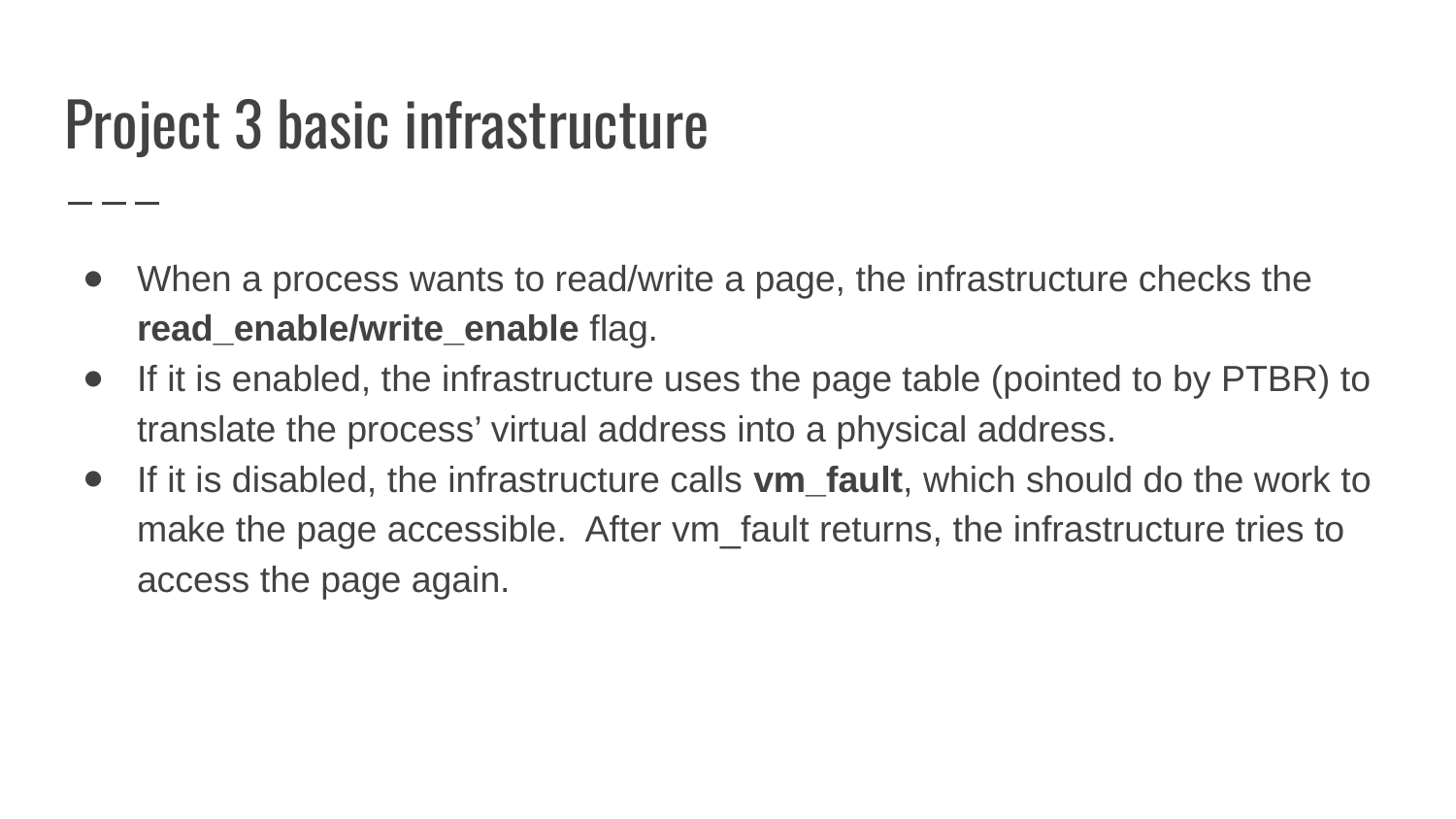

# Project 3 basic infrastructure
When a process wants to read/write a page, the infrastructure checks the read_enable/write_enable flag.
If it is enabled, the infrastructure uses the page table (pointed to by PTBR) to translate the process’ virtual address into a physical address.
If it is disabled, the infrastructure calls vm_fault, which should do the work to make the page accessible.  After vm_fault returns, the infrastructure tries to access the page again.